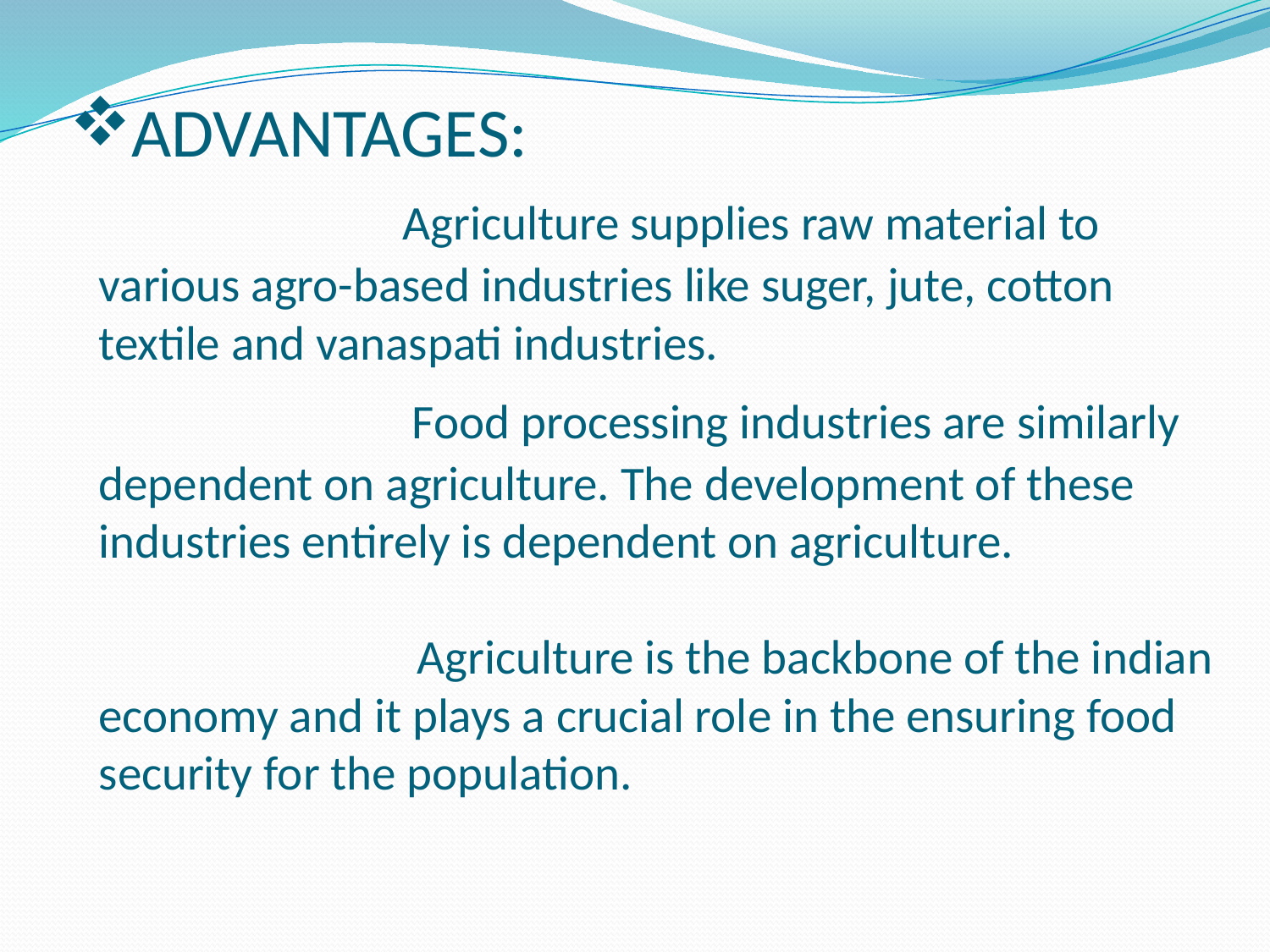

# ADVANTAGES: Agriculture supplies raw material to various agro-based industries like suger, jute, cotton textile and vanaspati industries. Food processing industries are similarly dependent on agriculture. The development of these industries entirely is dependent on agriculture. Agriculture is the backbone of the indian economy and it plays a crucial role in the ensuring food security for the population.